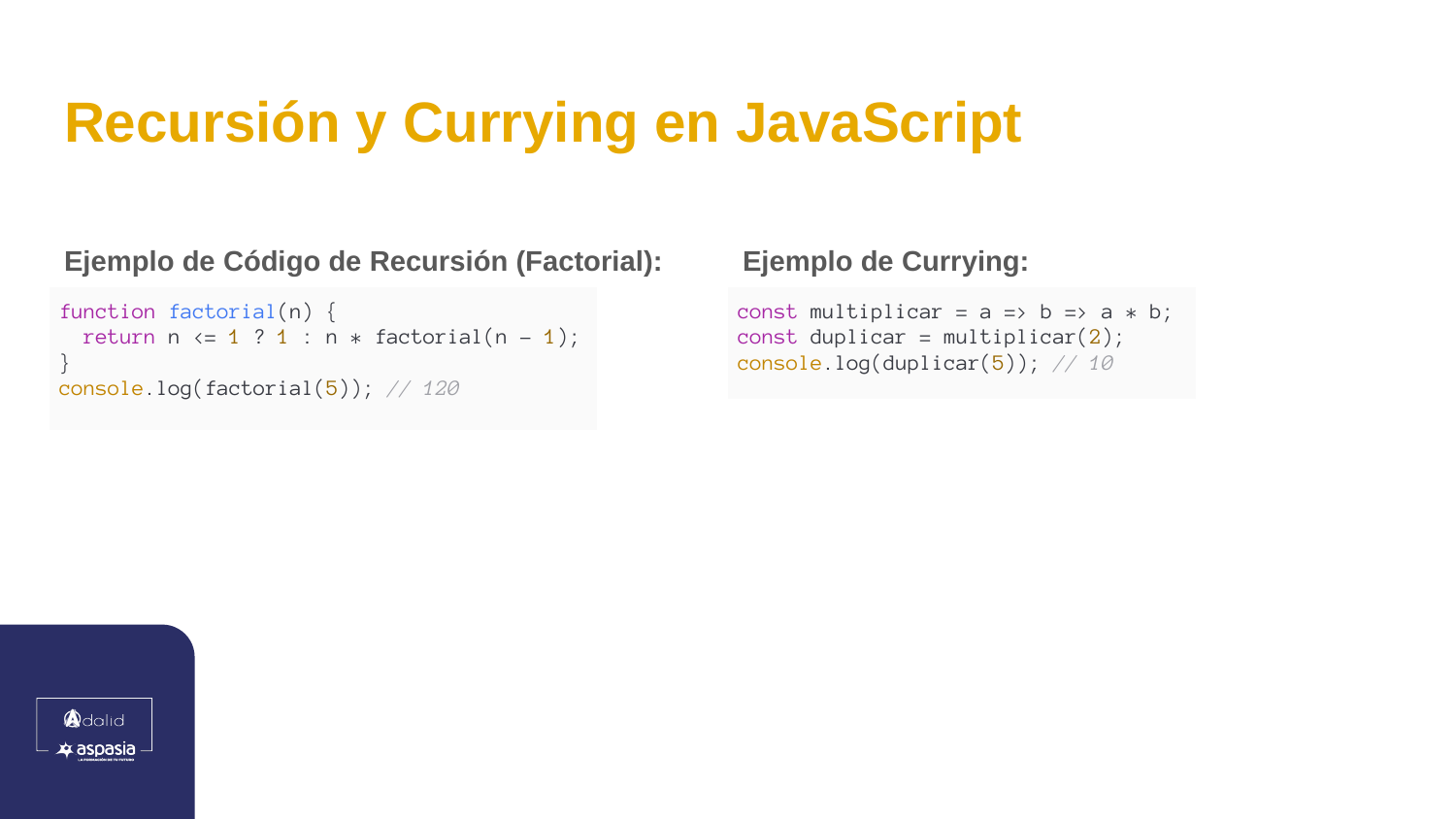

# Recursión y Currying en JavaScript
Ejemplo de Código de Recursión (Factorial):
Ejemplo de Currying:
| function factorial(n) { return n <= 1 ? 1 : n \* factorial(n - 1); } console.log(factorial(5)); // 120 |
| --- |
| const multiplicar = a => b => a \* b; const duplicar = multiplicar(2); console.log(duplicar(5)); // 10 |
| --- |